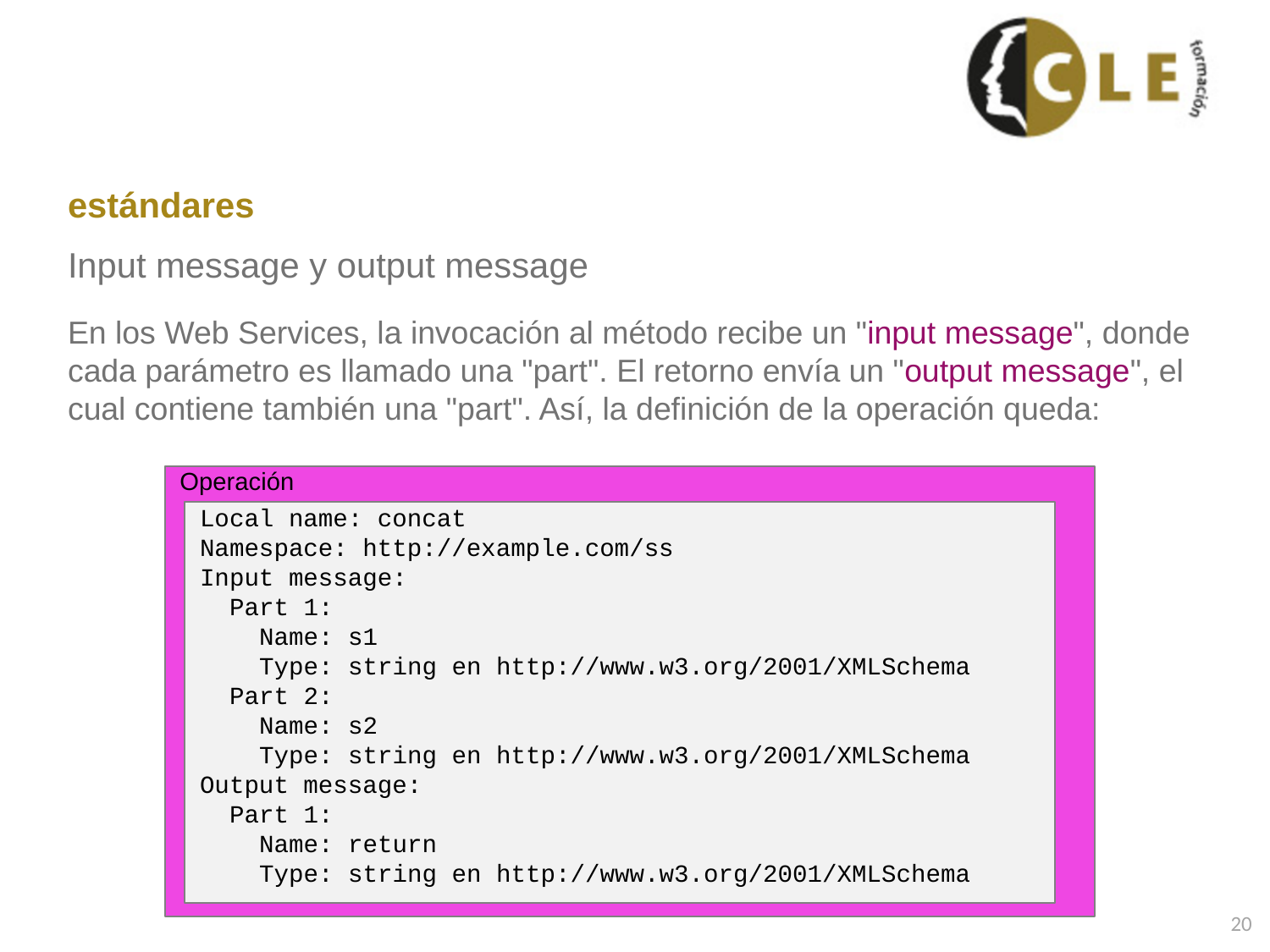

# estándares
Input message y output message
En los Web Services, la invocación al método recibe un "input message", donde cada parámetro es llamado una "part". El retorno envía un "output message", el cual contiene también una "part". Así, la definición de la operación queda:

Operación
Local name: concat
Namespace: http://example.com/ss
Input message:
  Part 1:
    Name: s1
    Type: string en http://www.w3.org/2001/XMLSchema
  Part 2:
    Name: s2
    Type: string en http://www.w3.org/2001/XMLSchema
Output message:
  Part 1:
    Name: return
    Type: string en http://www.w3.org/2001/XMLSchema
20